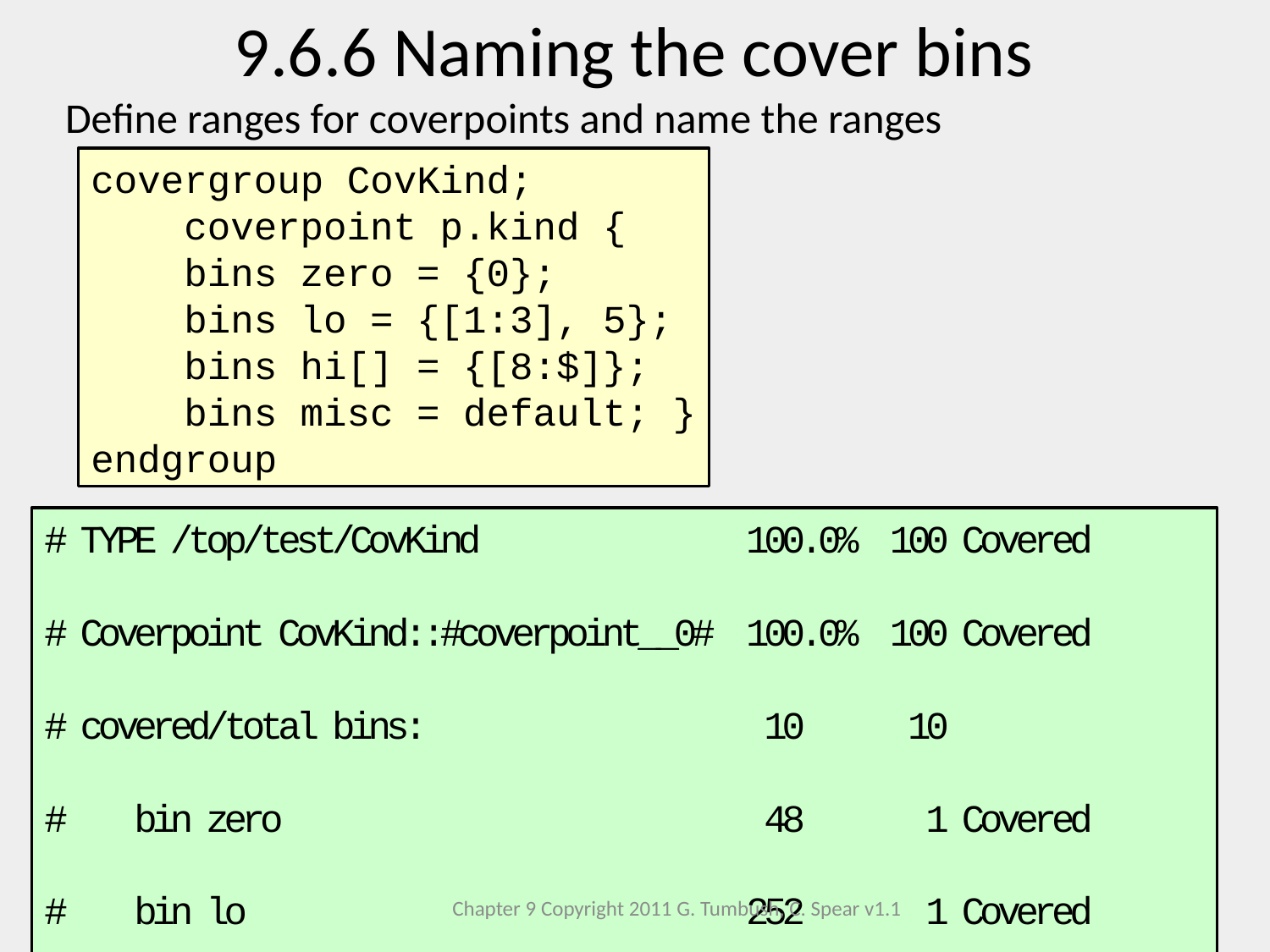

9.6.6 Naming the cover bins
Define ranges for coverpoints and name the ranges
covergroup CovKind;
    coverpoint p.kind {
    bins zero = {0};
    bins lo = {[1:3], 5};
    bins hi[] = {[8:$]};
    bins misc = default; }
endgroup
# TYPE /top/test/CovKind               100.0%  100 Covered
# Coverpoint CovKind::#coverpoint__0#  100.0%  100 Covered
# covered/total bins:                   10      10
#    bin zero                           48       1 Covered
#    bin lo                            252       1 Covered
#    bin hi[8]                          61       1 Covered
      ....
#    bin hi[15]                         70       1 Covered
#    default bin misc                  174       Occurred
Chapter 9 Copyright 2011 G. Tumbush, C. Spear v1.1
18